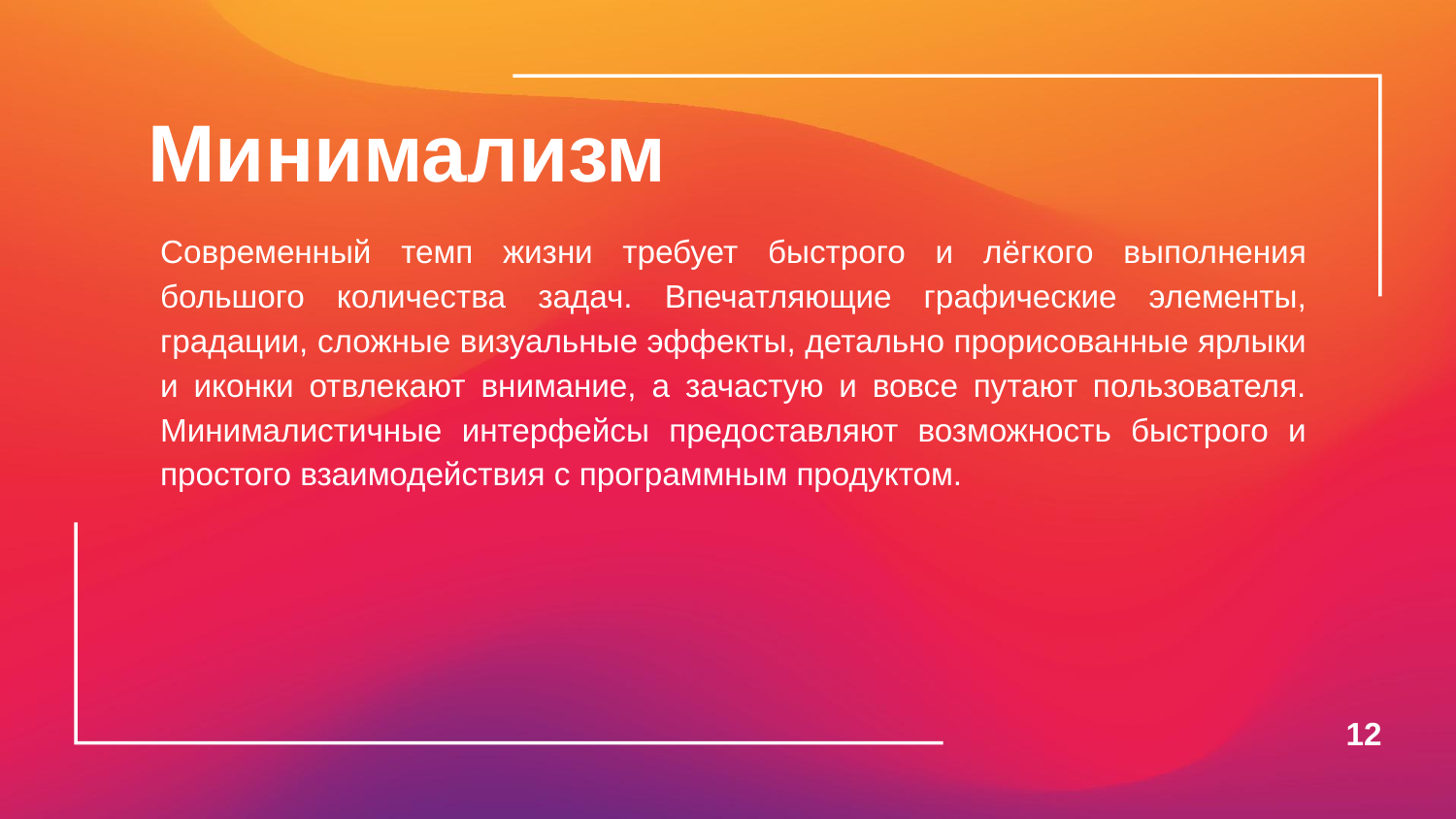

# Минимализм
Современный темп жизни требует быстрого и лёгкого выполнения большого количества задач. Впечатляющие графические элементы, градации, сложные визуальные эффекты, детально прорисованные ярлыки и иконки отвлекают внимание, а зачастую и вовсе путают пользователя. Минималистичные интерфейсы предоставляют возможность быстрого и простого взаимодействия с программным продуктом.

12